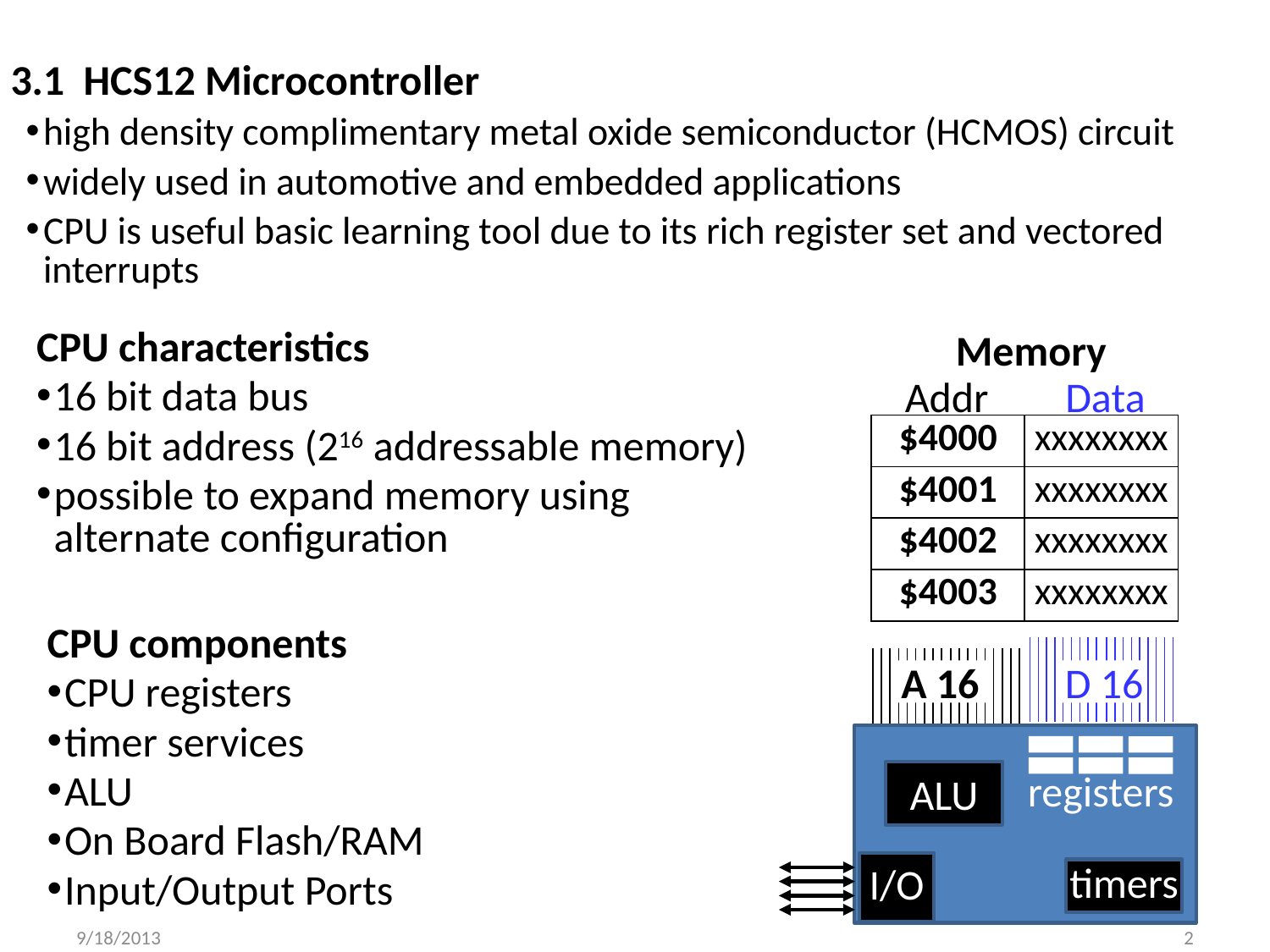

3.1  HCS12 Microcontroller
high density complimentary metal oxide semiconductor (HCMOS) circuit
widely used in automotive and embedded applications
CPU is useful basic learning tool due to its rich register set and vectored interrupts

Memory
Addr
Data
CPU characteristics
16 bit data bus
16 bit address (216 addressable memory)
possible to expand memory using alternate configuration
| $4000 | xxxxxxxx |
| --- | --- |
| $4001 | xxxxxxxx |
| $4002 | xxxxxxxx |
| $4003 | xxxxxxxx |
CPU components
CPU registers
timer services
ALU
On Board Flash/RAM
Input/Output Ports
A 16
D 16

ALU
registers
I/O
timers
9/18/2013
2